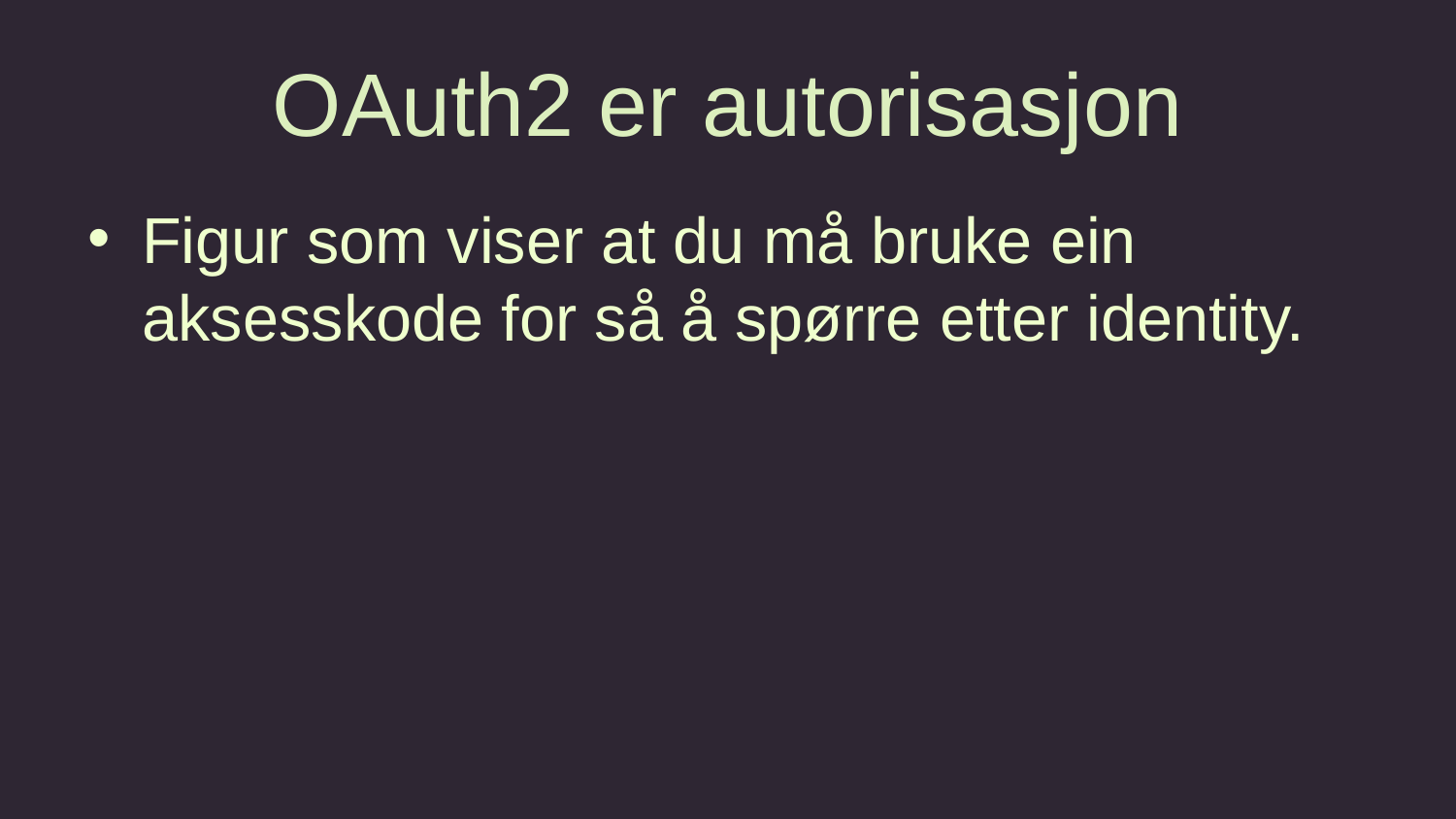

# OAuth2 er autorisasjon
Figur som viser at du må bruke ein aksesskode for så å spørre etter identity.